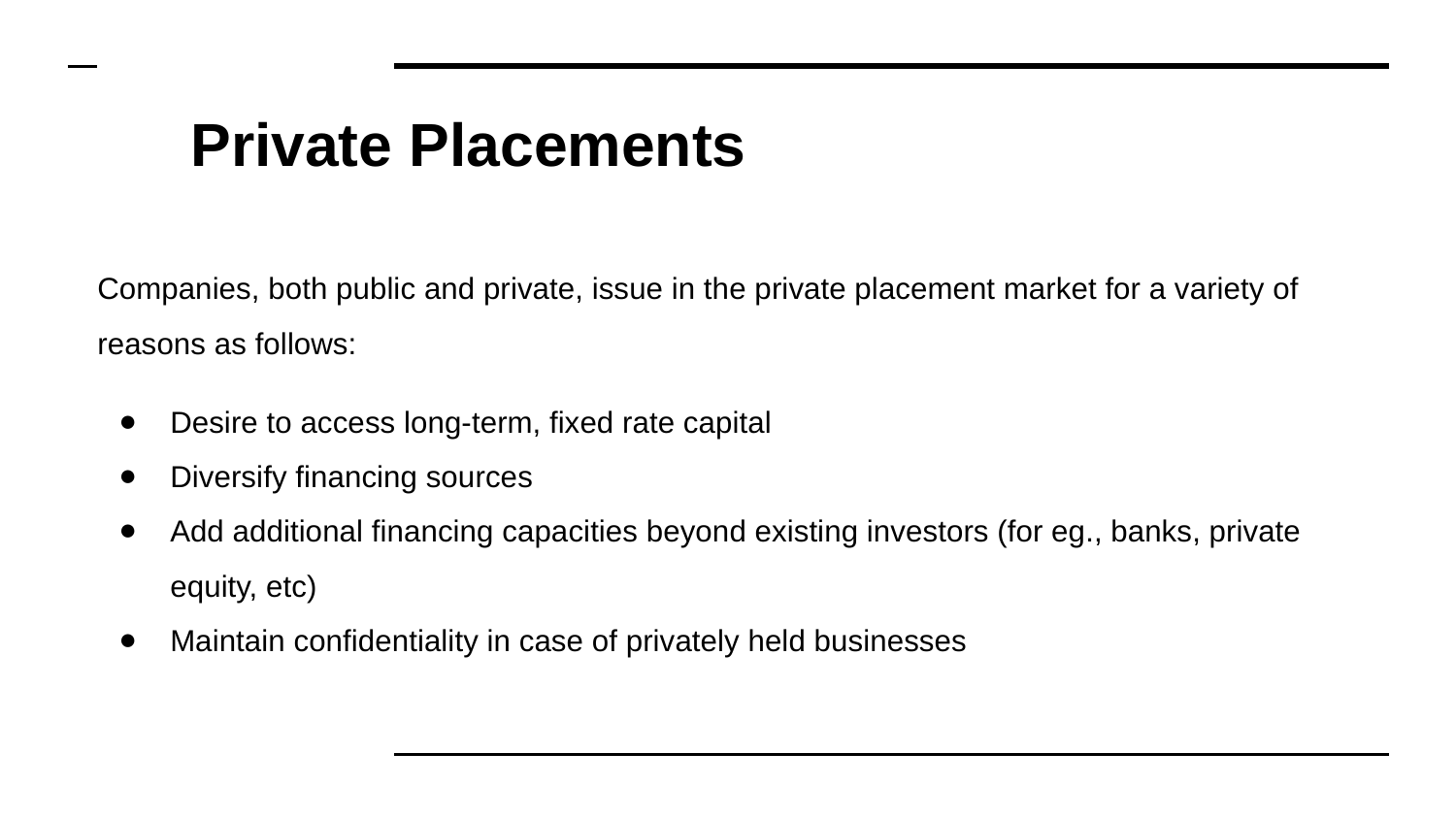

# Private Placements
Companies, both public and private, issue in the private placement market for a variety of reasons as follows:
Desire to access long-term, fixed rate capital
Diversify financing sources
Add additional financing capacities beyond existing investors (for eg., banks, private equity, etc)
Maintain confidentiality in case of privately held businesses